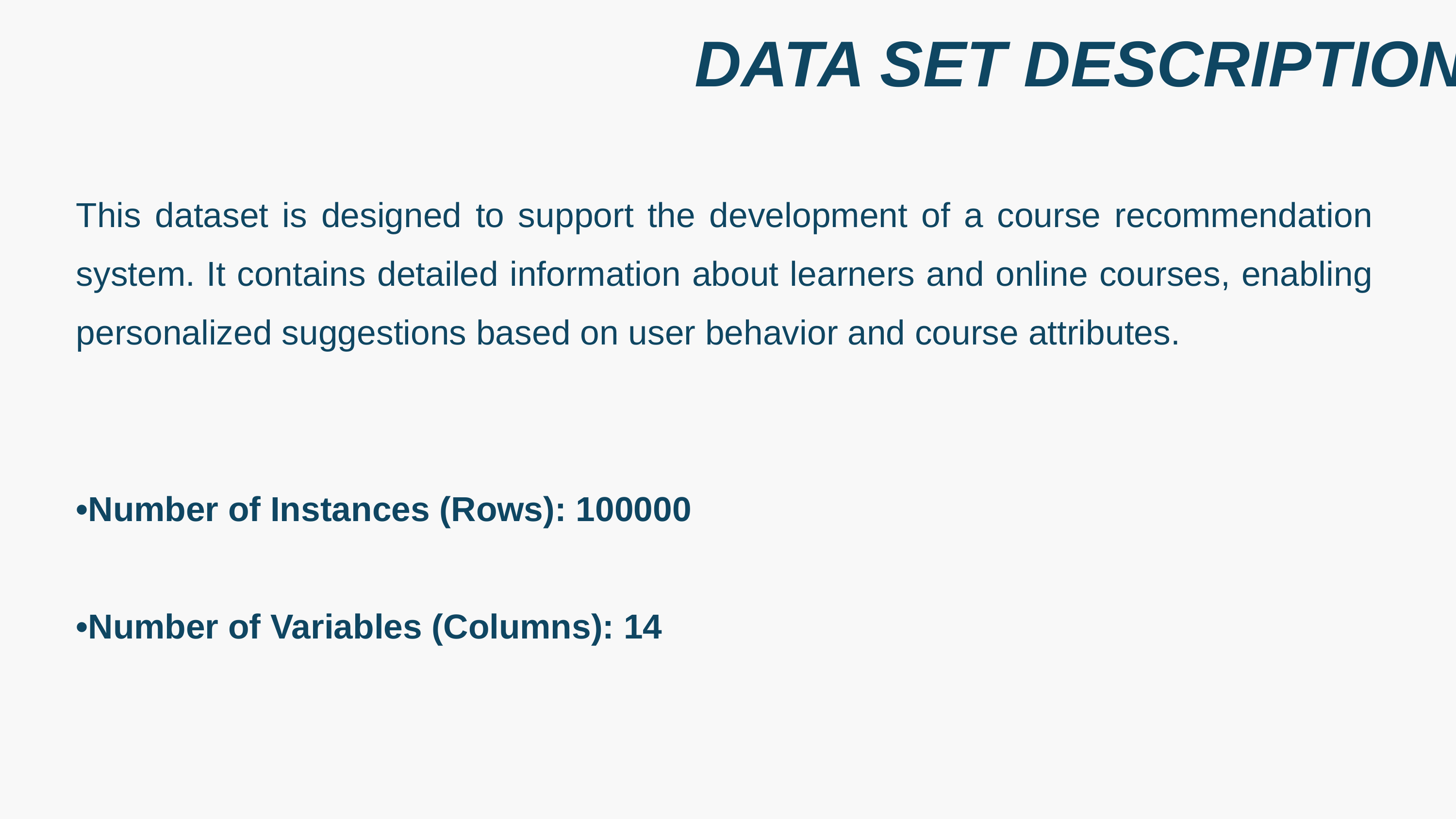

DATA SET DESCRIPTION
This dataset is designed to support the development of a course recommendation system. It contains detailed information about learners and online courses, enabling personalized suggestions based on user behavior and course attributes.

•Number of Instances (Rows): 100000

•Number of Variables (Columns): 14